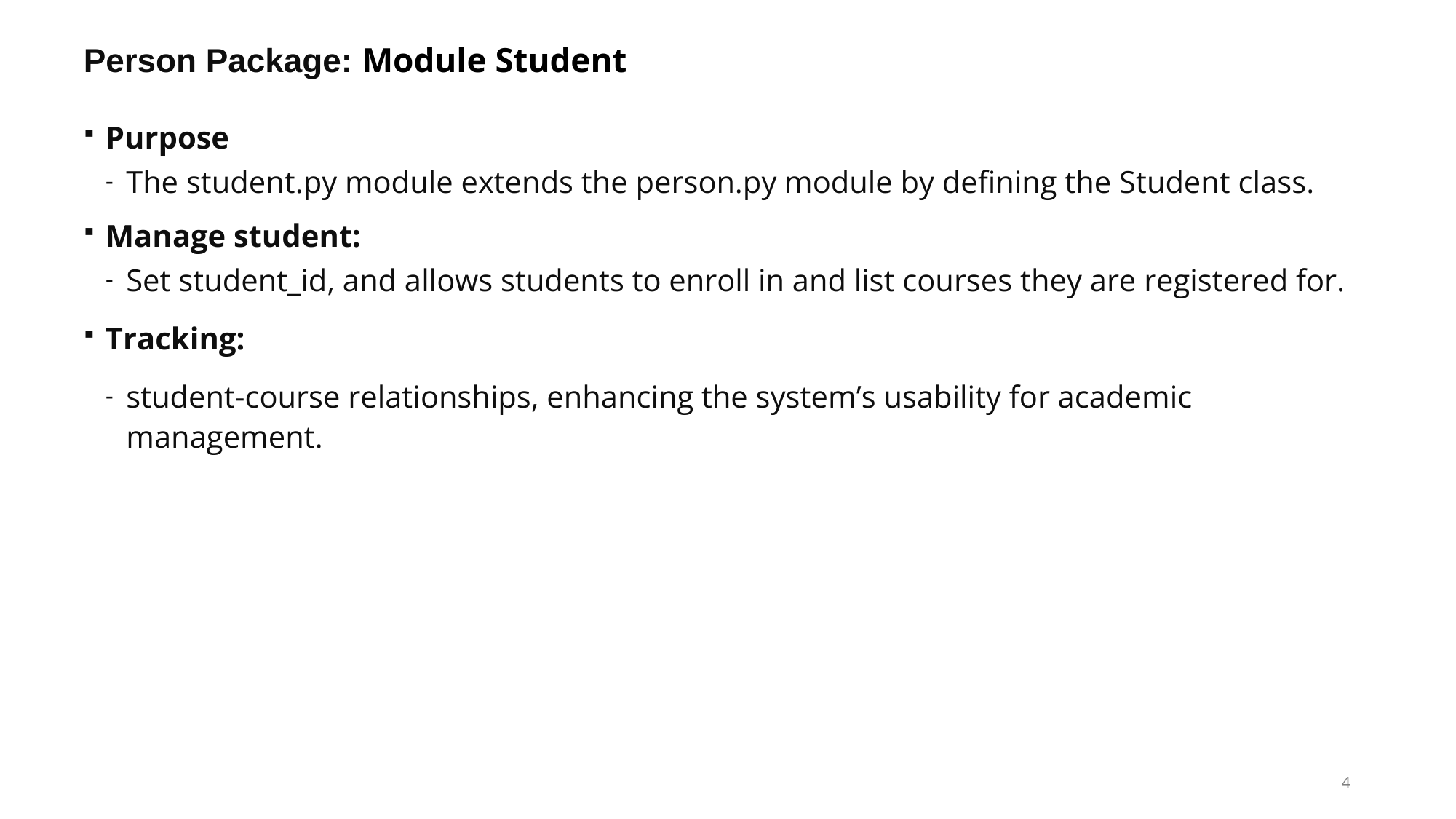

# Person Package: Module Student
Purpose
The student.py module extends the person.py module by defining the Student class.
Manage student:
Set student_id, and allows students to enroll in and list courses they are registered for.
Tracking:
student-course relationships, enhancing the system’s usability for academic management.

4